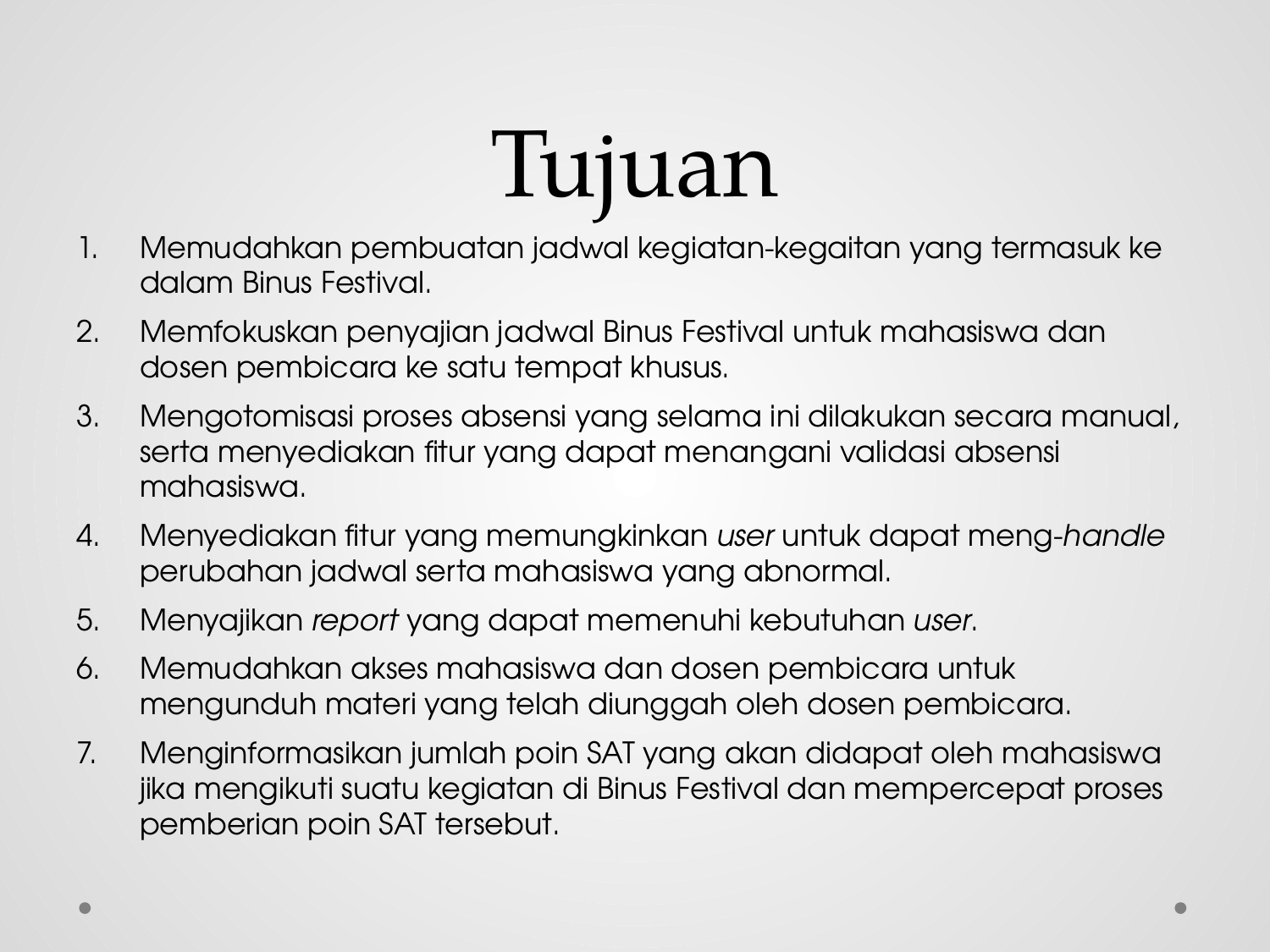

# Tujuan
Memudahkan pembuatan jadwal kegiatan-kegaitan yang termasuk ke dalam Binus Festival.
Memfokuskan penyajian jadwal Binus Festival untuk mahasiswa dan dosen pembicara ke satu tempat khusus.
Mengotomisasi proses absensi yang selama ini dilakukan secara manual, serta menyediakan fitur yang dapat menangani validasi absensi mahasiswa.
Menyediakan fitur yang memungkinkan user untuk dapat meng-handle perubahan jadwal serta mahasiswa yang abnormal.
Menyajikan report yang dapat memenuhi kebutuhan user.
Memudahkan akses mahasiswa dan dosen pembicara untuk mengunduh materi yang telah diunggah oleh dosen pembicara.
Menginformasikan jumlah poin SAT yang akan didapat oleh mahasiswa jika mengikuti suatu kegiatan di Binus Festival dan mempercepat proses pemberian poin SAT tersebut.